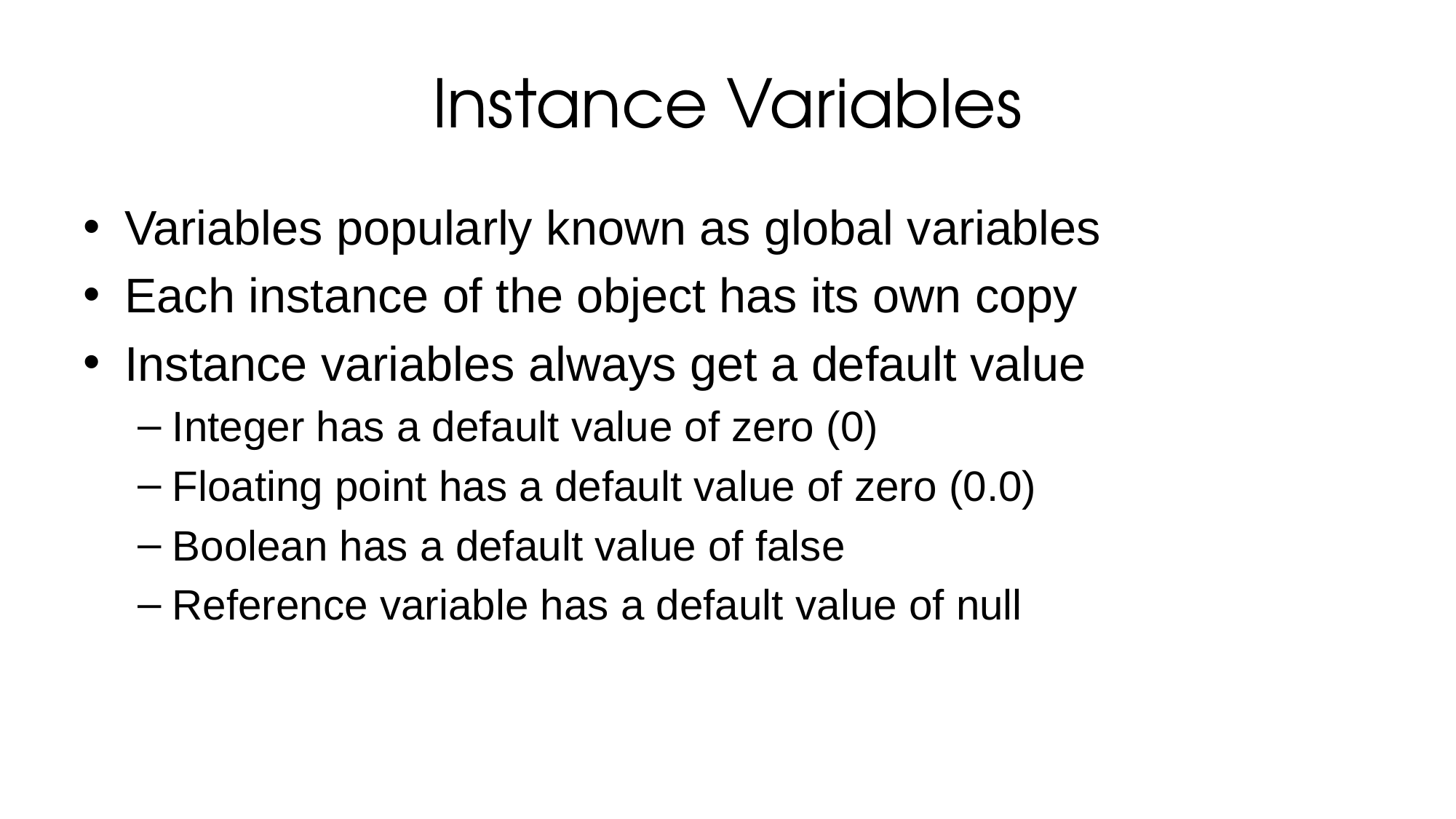

# Instance Variables
Variables popularly known as global variables
Each instance of the object has its own copy
Instance variables always get a default value
Integer has a default value of zero (0)
Floating point has a default value of zero (0.0)
Boolean has a default value of false
Reference variable has a default value of null